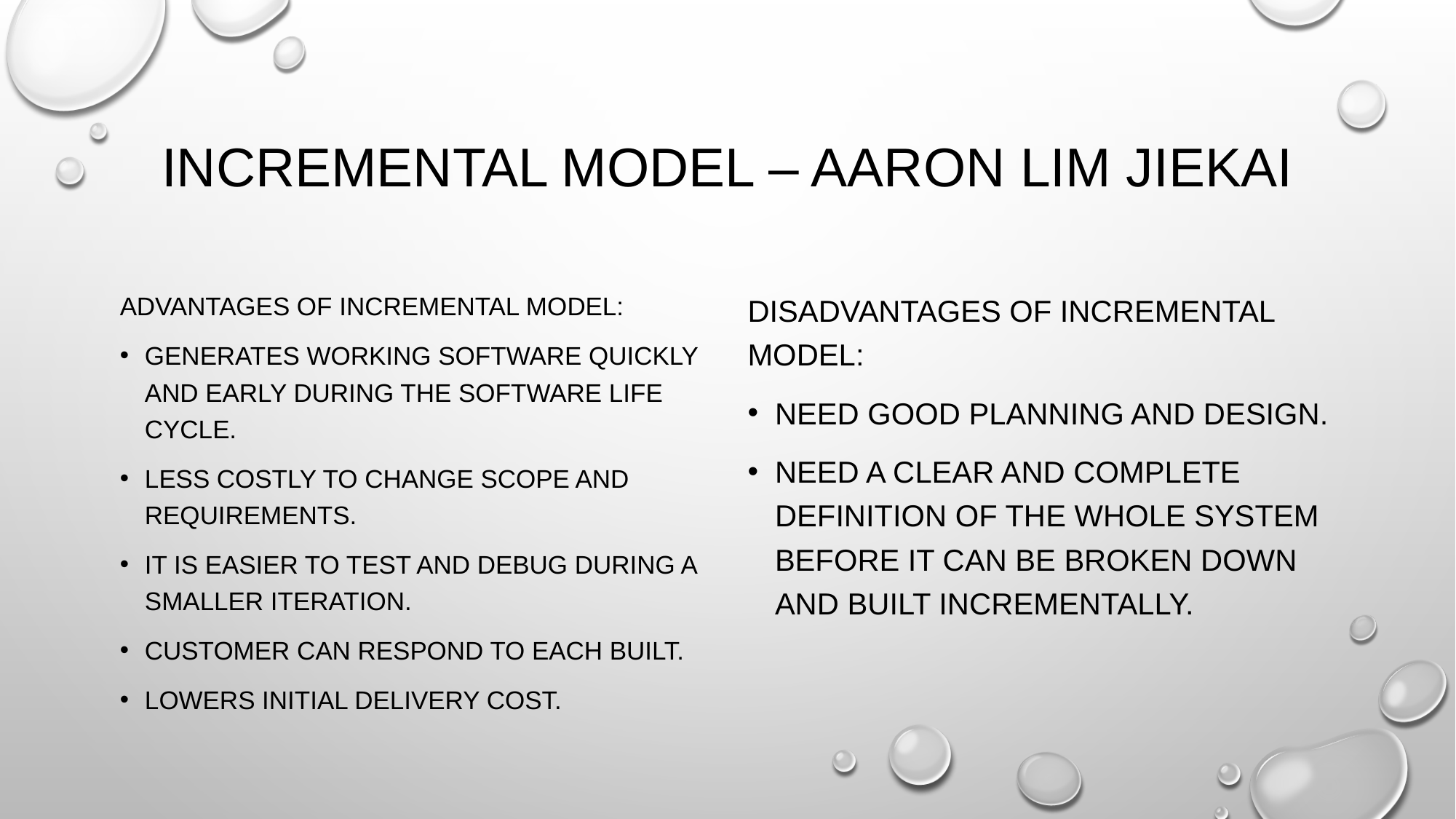

# Incremental Model – Aaron lim jiekai
Advantages of Incremental Model:
Generates working software quickly and early during the software life cycle.
Less costly to change scope and requirements.
It is easier to test and debug during a smaller iteration.
Customer can respond to each built.
Lowers initial delivery cost.

Disadvantages of Incremental Model:
Need good planning and design.
Need a clear and complete definition of the whole system before it can be broken down and built incrementally.